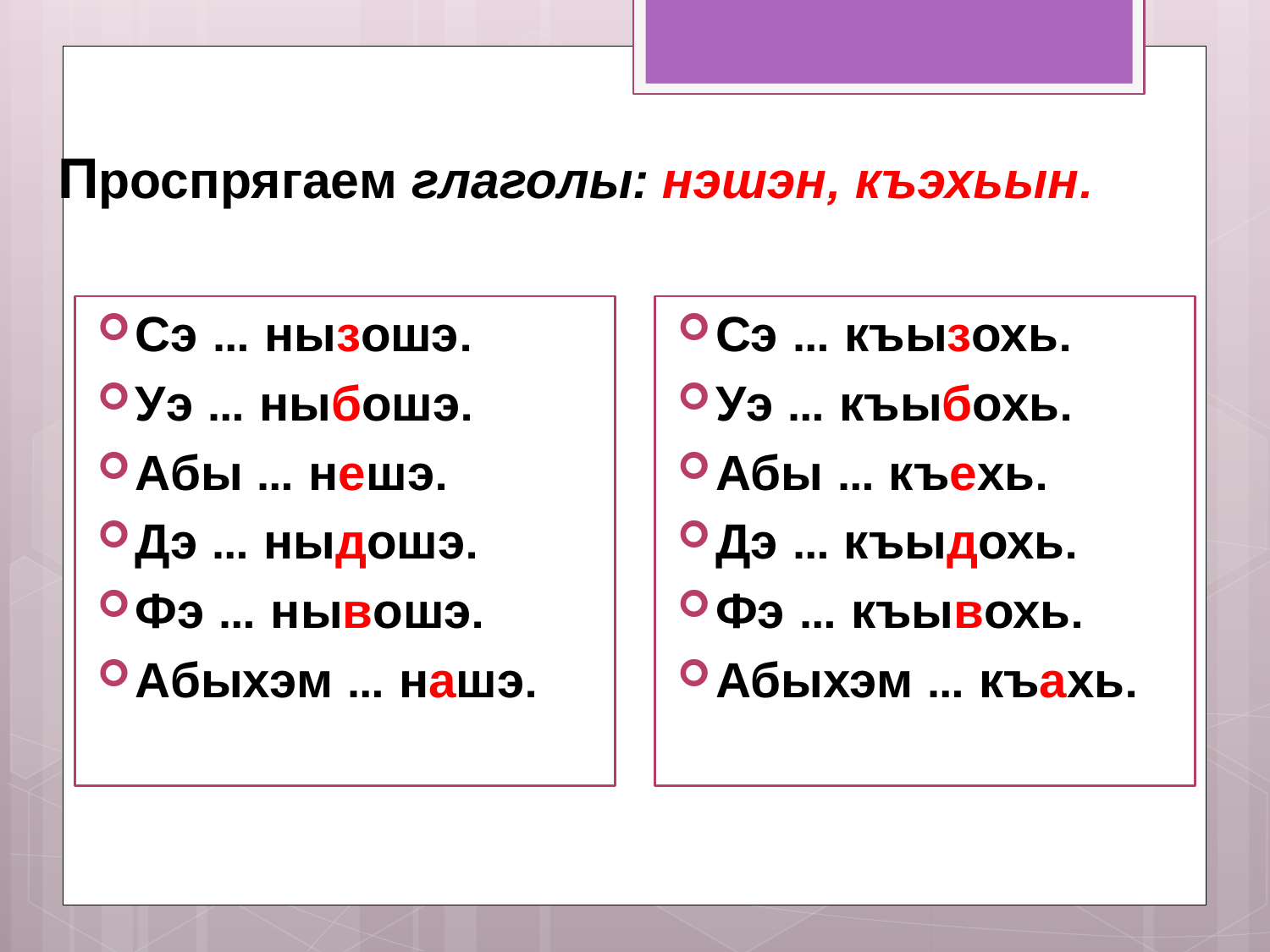

# Проспрягаем глаголы: нэшэн, къэхьын.
Сэ … нызошэ.
Уэ … ныбошэ.
Абы … нешэ.
Дэ … ныдошэ.
Фэ … нывошэ.
Абыхэм … нашэ.

Сэ … къызохь.
Уэ … къыбохь.
Абы … къехь.
Дэ … къыдохь.
Фэ … къывохь.
Абыхэм … къахь.